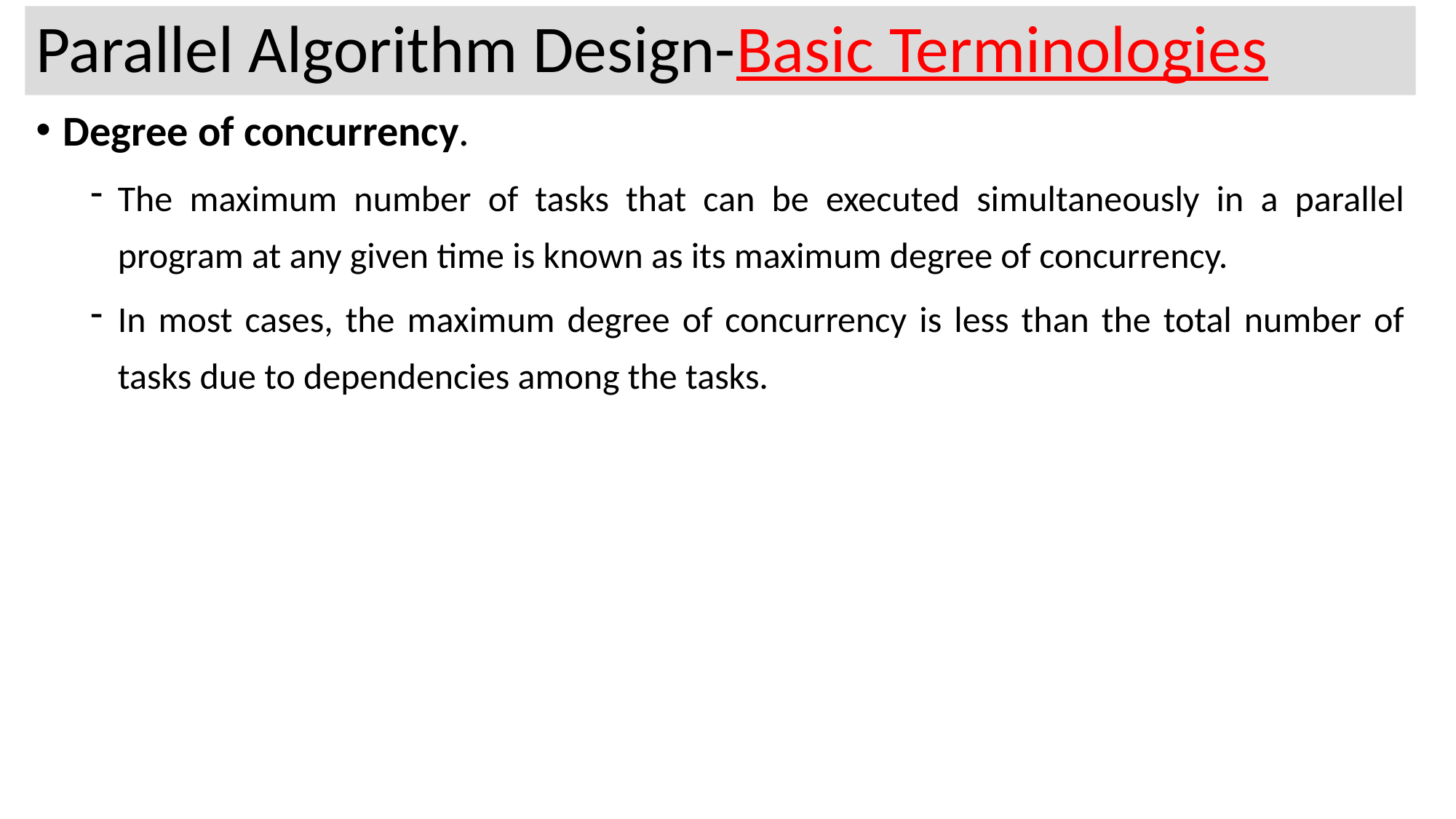

# Parallel Algorithm Design-Basic Terminologies
Degree of concurrency.
The maximum number of tasks that can be executed simultaneously in a parallel program at any given time is known as its maximum degree of concurrency.
In most cases, the maximum degree of concurrency is less than the total number of tasks due to dependencies among the tasks.